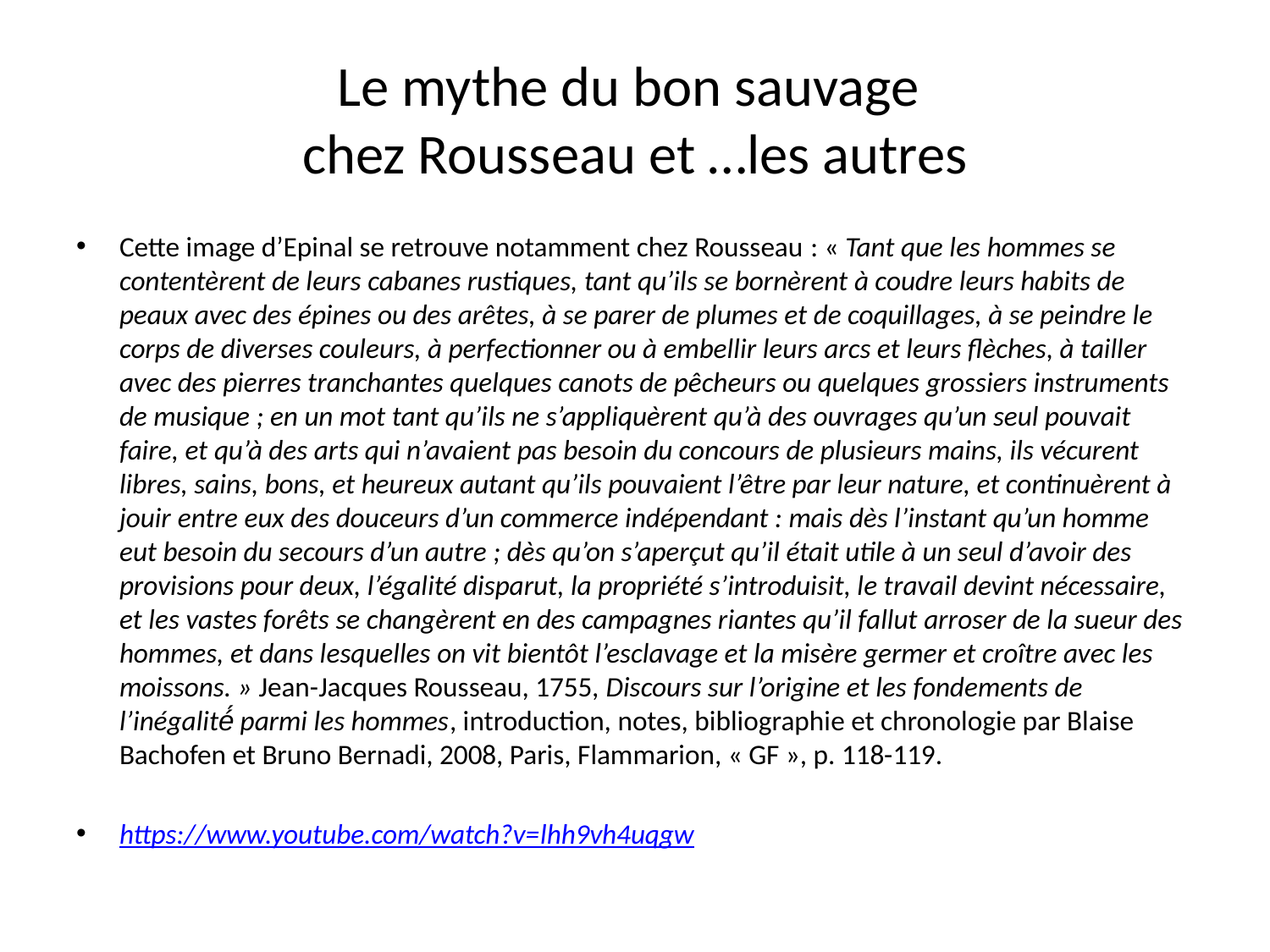

# Le mythe du bon sauvage chez Rousseau et …les autres
Cette image d’Epinal se retrouve notamment chez Rousseau : « Tant que les hommes se contentèrent de leurs cabanes rustiques, tant qu’ils se bornèrent à coudre leurs habits de peaux avec des épines ou des arêtes, à se parer de plumes et de coquillages, à se peindre le corps de diverses couleurs, à perfectionner ou à embellir leurs arcs et leurs flèches, à tailler avec des pierres tranchantes quelques canots de pêcheurs ou quelques grossiers instruments de musique ; en un mot tant qu’ils ne s’appliquèrent qu’à des ouvrages qu’un seul pouvait faire, et qu’à des arts qui n’avaient pas besoin du concours de plusieurs mains, ils vécurent libres, sains, bons, et heureux autant qu’ils pouvaient l’être par leur nature, et continuèrent à jouir entre eux des douceurs d’un commerce indépendant : mais dès l’instant qu’un homme eut besoin du secours d’un autre ; dès qu’on s’aperçut qu’il était utile à un seul d’avoir des provisions pour deux, l’égalité disparut, la propriété s’introduisit, le travail devint nécessaire, et les vastes forêts se changèrent en des campagnes riantes qu’il fallut arroser de la sueur des hommes, et dans lesquelles on vit bientôt l’esclavage et la misère germer et croître avec les moissons. » Jean-Jacques Rousseau, 1755, Discours sur l’origine et les fondements de l’inégalité́ parmi les hommes, introduction, notes, bibliographie et chronologie par Blaise Bachofen et Bruno Bernadi, 2008, Paris, Flammarion, « GF », p. 118-119.

https://www.youtube.com/watch?v=lhh9vh4uqgw